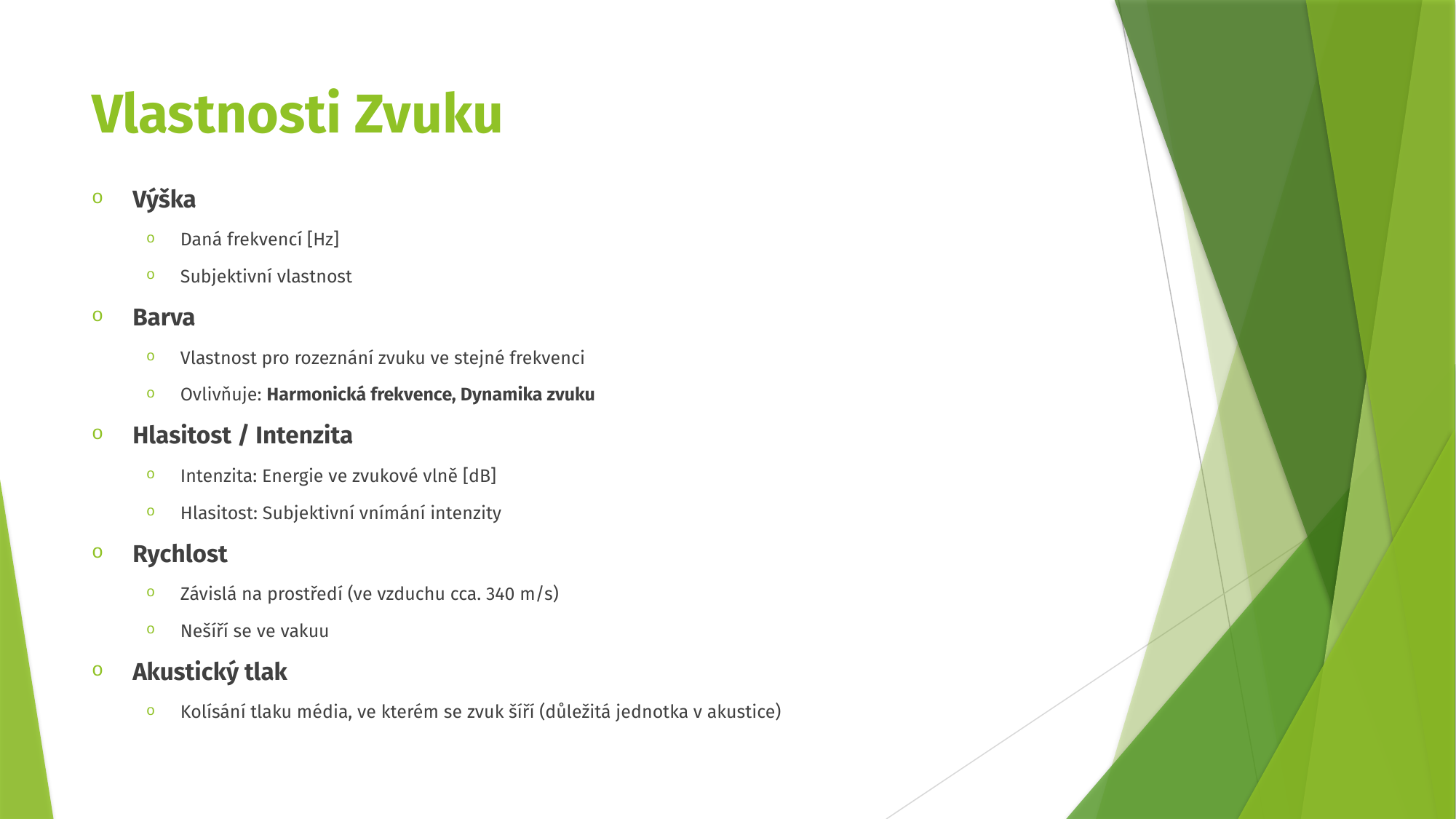

# Vlastnosti Zvuku
Výška
Daná frekvencí [Hz]
Subjektivní vlastnost
Barva
Vlastnost pro rozeznání zvuku ve stejné frekvenci
Ovlivňuje: Harmonická frekvence, Dynamika zvuku
Hlasitost / Intenzita
Intenzita: Energie ve zvukové vlně [dB]
Hlasitost: Subjektivní vnímání intenzity
Rychlost
Závislá na prostředí (ve vzduchu cca. 340 m/s)
Nešíří se ve vakuu
Akustický tlak
Kolísání tlaku média, ve kterém se zvuk šíří (důležitá jednotka v akustice)